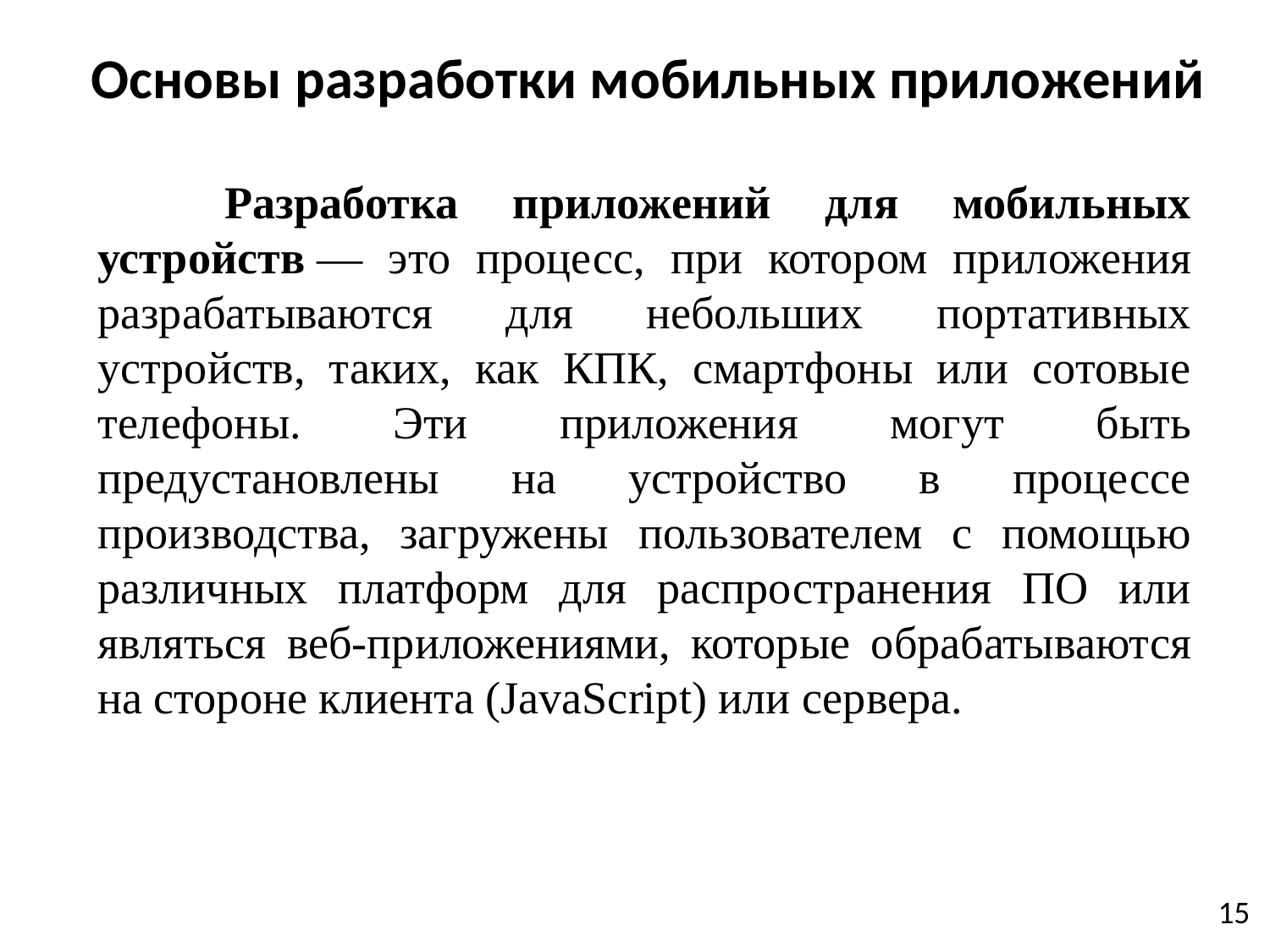

# Основы разработки мобильных приложений
	Разработка приложений для мобильных устройств — это процесс, при котором приложения разрабатываются для небольших портативных устройств, таких, как КПК, смартфоны или сотовые телефоны. Эти приложения могут быть предустановлены на устройство в процессе производства, загружены пользователем с помощью различных платформ для распространения ПО или являться веб-приложениями, которые обрабатываются на стороне клиента (JavaScript) или сервера.
15